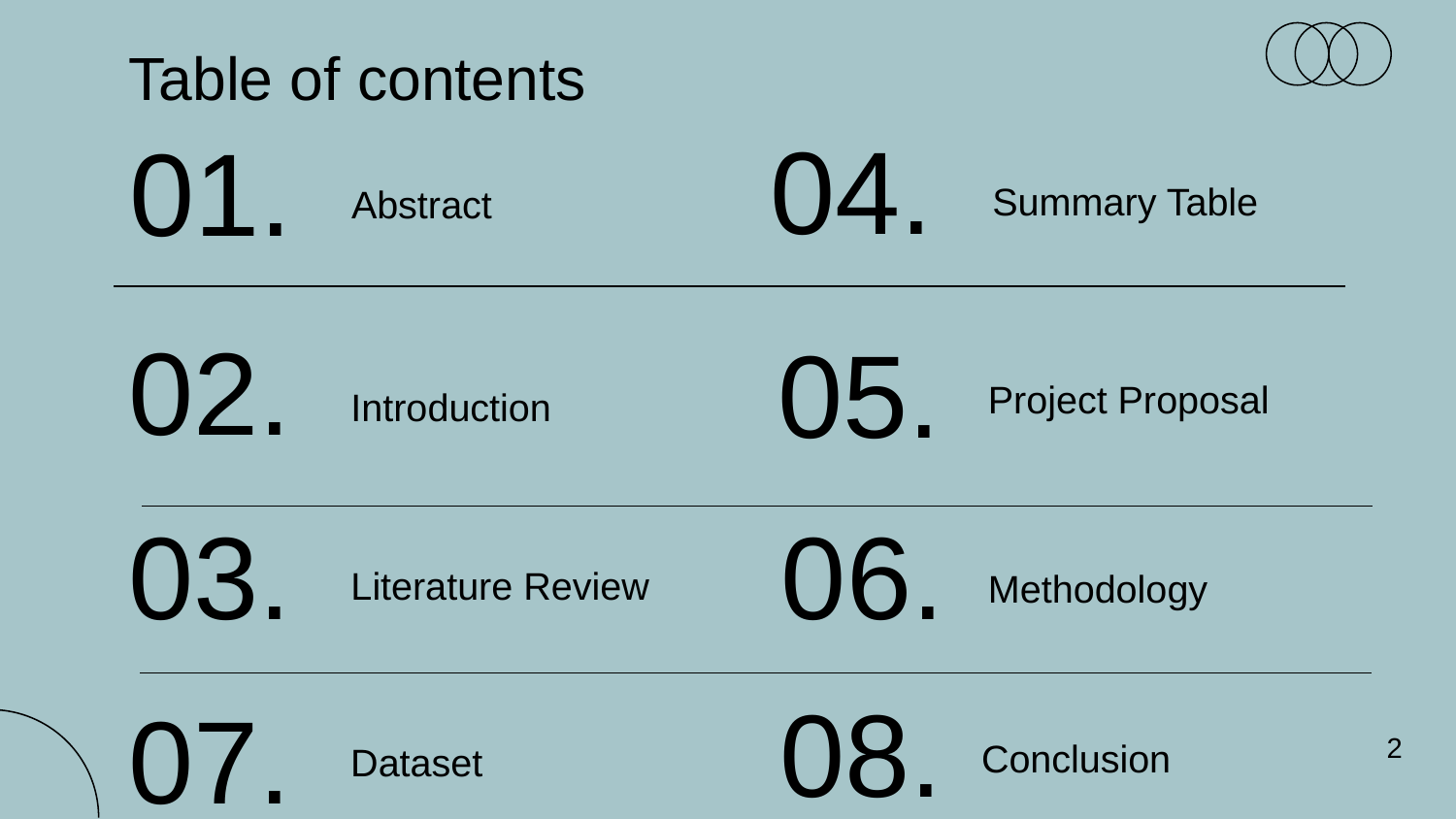

# Table of contents
04.
01.
Summary Table
Abstract
02.
05.
Project Proposal
Introduction
03.
06.
Literature Review
Methodology
08.
07.
Conclusion
Dataset
2